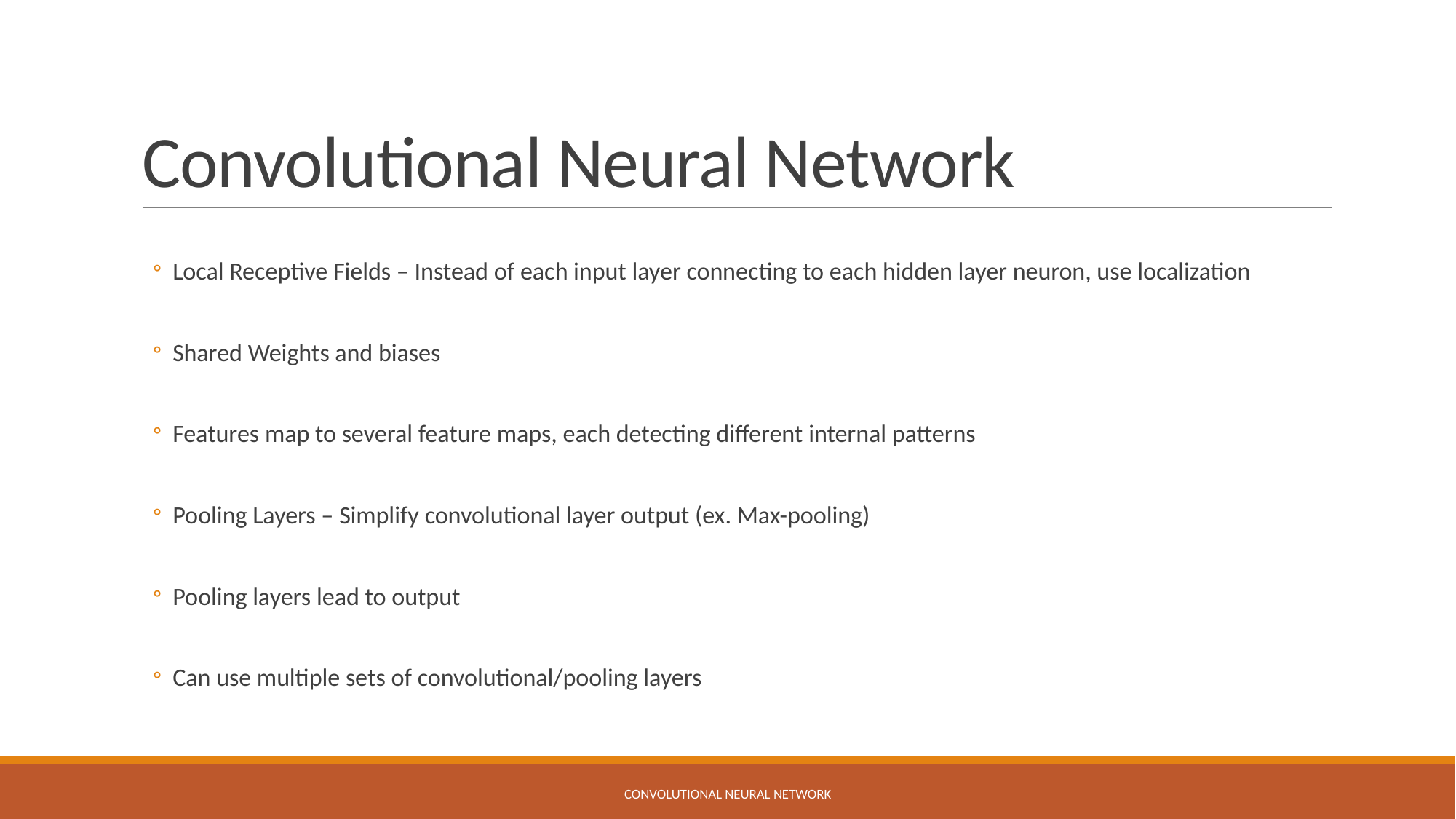

# Convolutional Neural Network

Local Receptive Fields – Instead of each input layer connecting to each hidden layer neuron, use localization

Shared Weights and biases

Features map to several feature maps, each detecting different internal patterns

Pooling Layers – Simplify convolutional layer output (ex. Max-pooling)

Pooling layers lead to output

Can use multiple sets of convolutional/pooling layers

Convolutional Neural Network